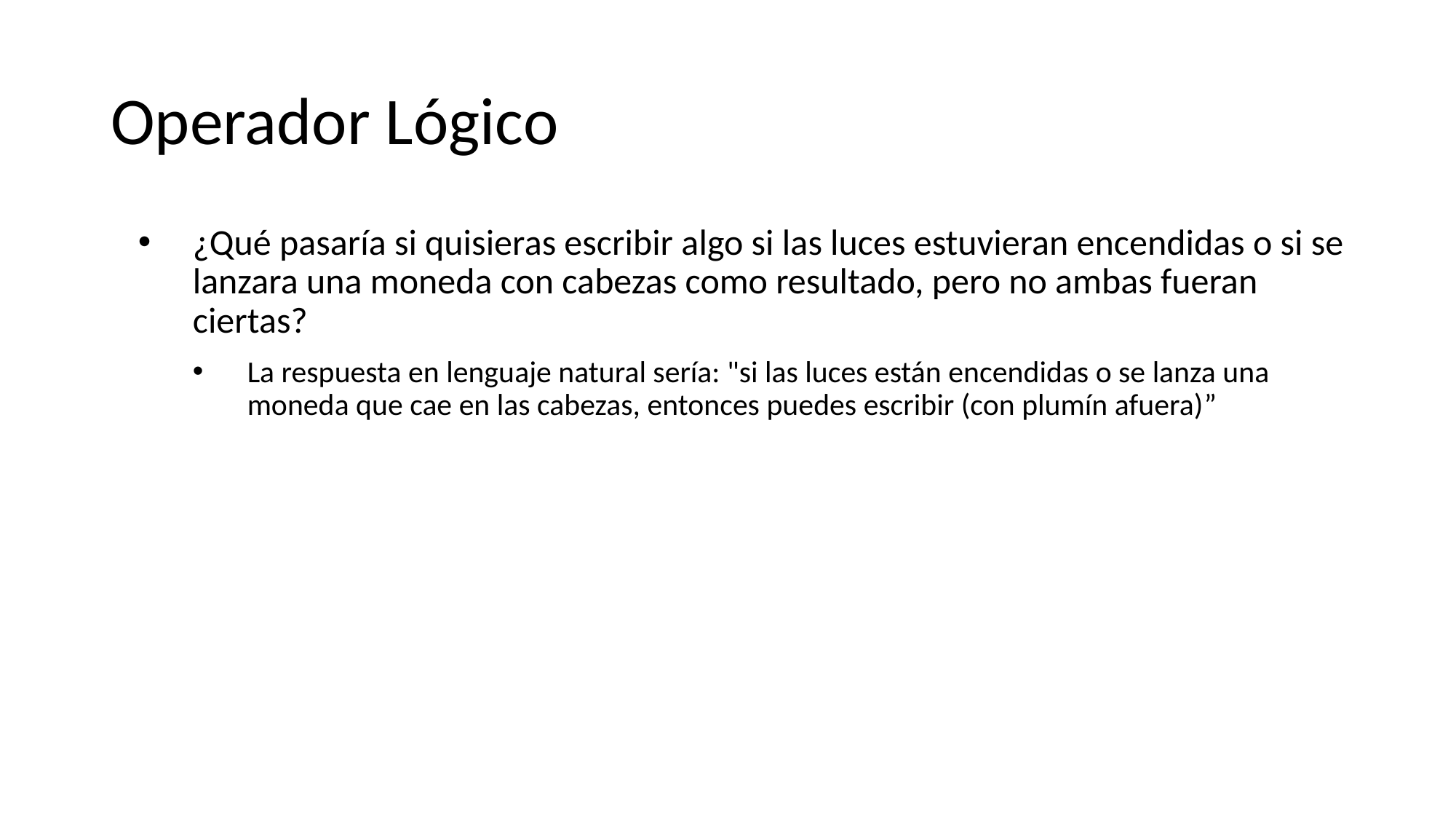

# Operador Lógico
¿Qué pasaría si quisieras escribir algo si las luces estuvieran encendidas o si se lanzara una moneda con cabezas como resultado, pero no ambas fueran ciertas?
La respuesta en lenguaje natural sería: "si las luces están encendidas o se lanza una moneda que cae en las cabezas, entonces puedes escribir (con plumín afuera)”